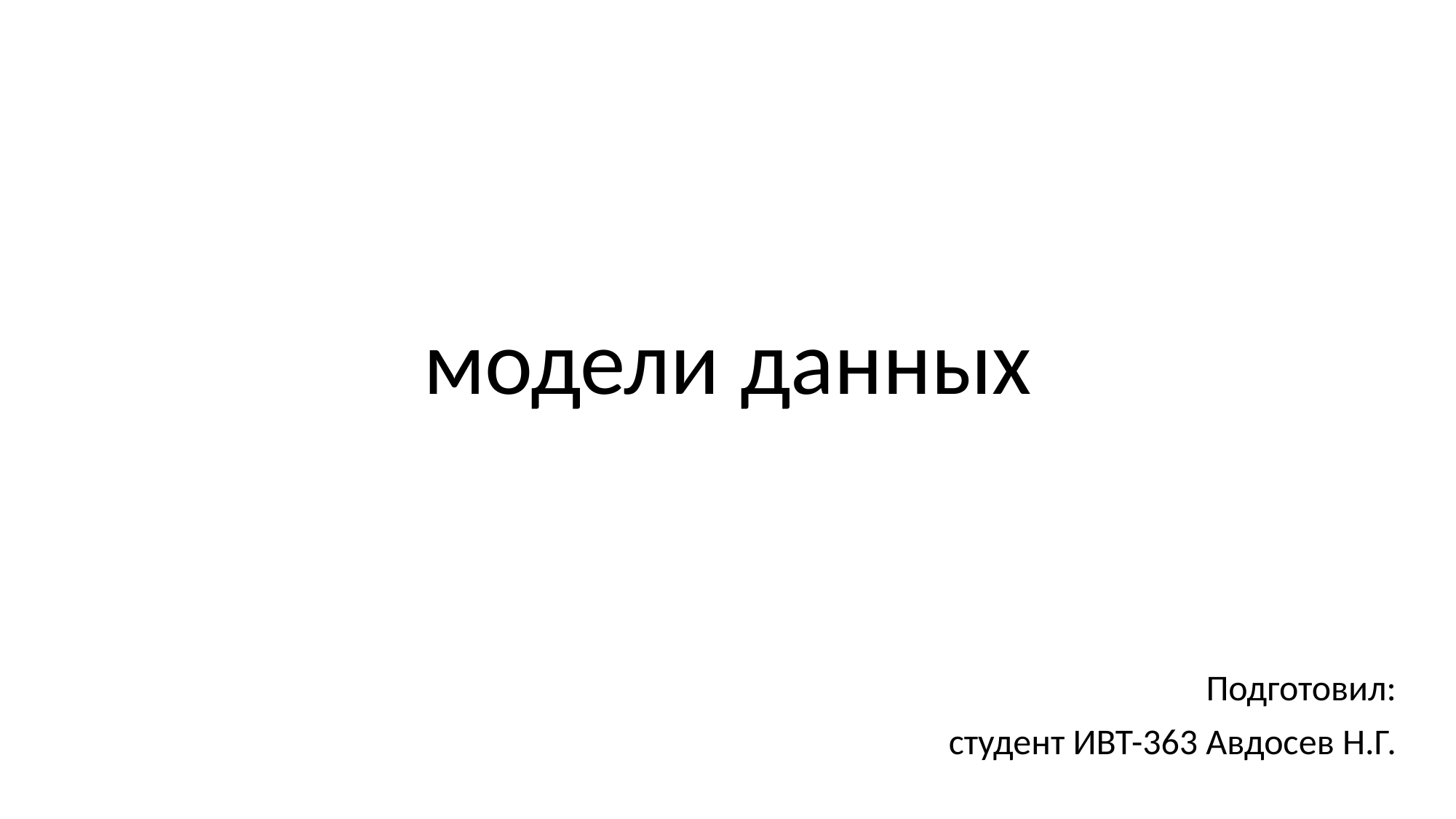

# модели данных
Подготовил:
студент ИВТ-363 Авдосев Н.Г.